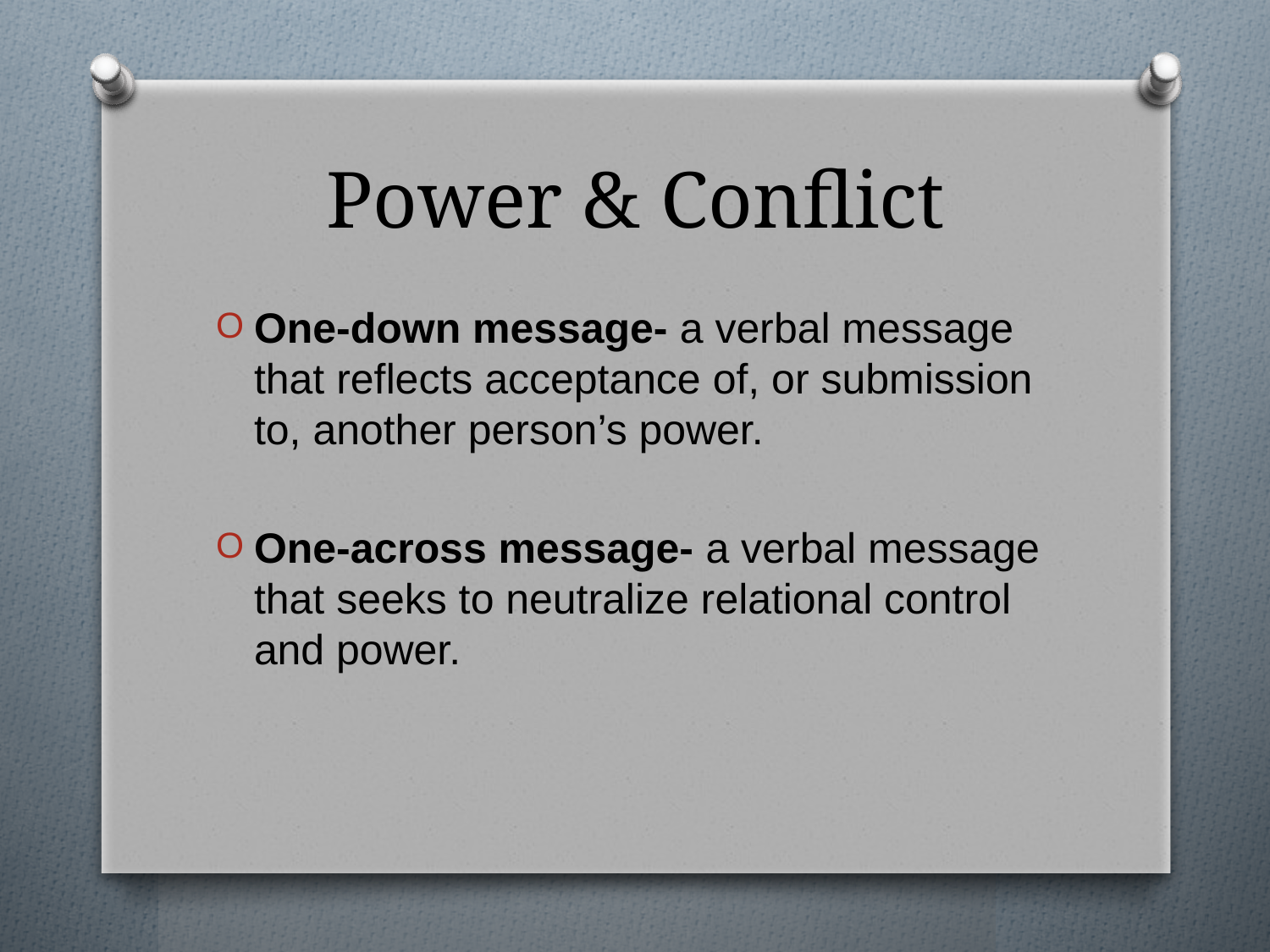

# Power & Conflict
One-down message- a verbal message that reflects acceptance of, or submission to, another person’s power.

One-across message- a verbal message that seeks to neutralize relational control and power.